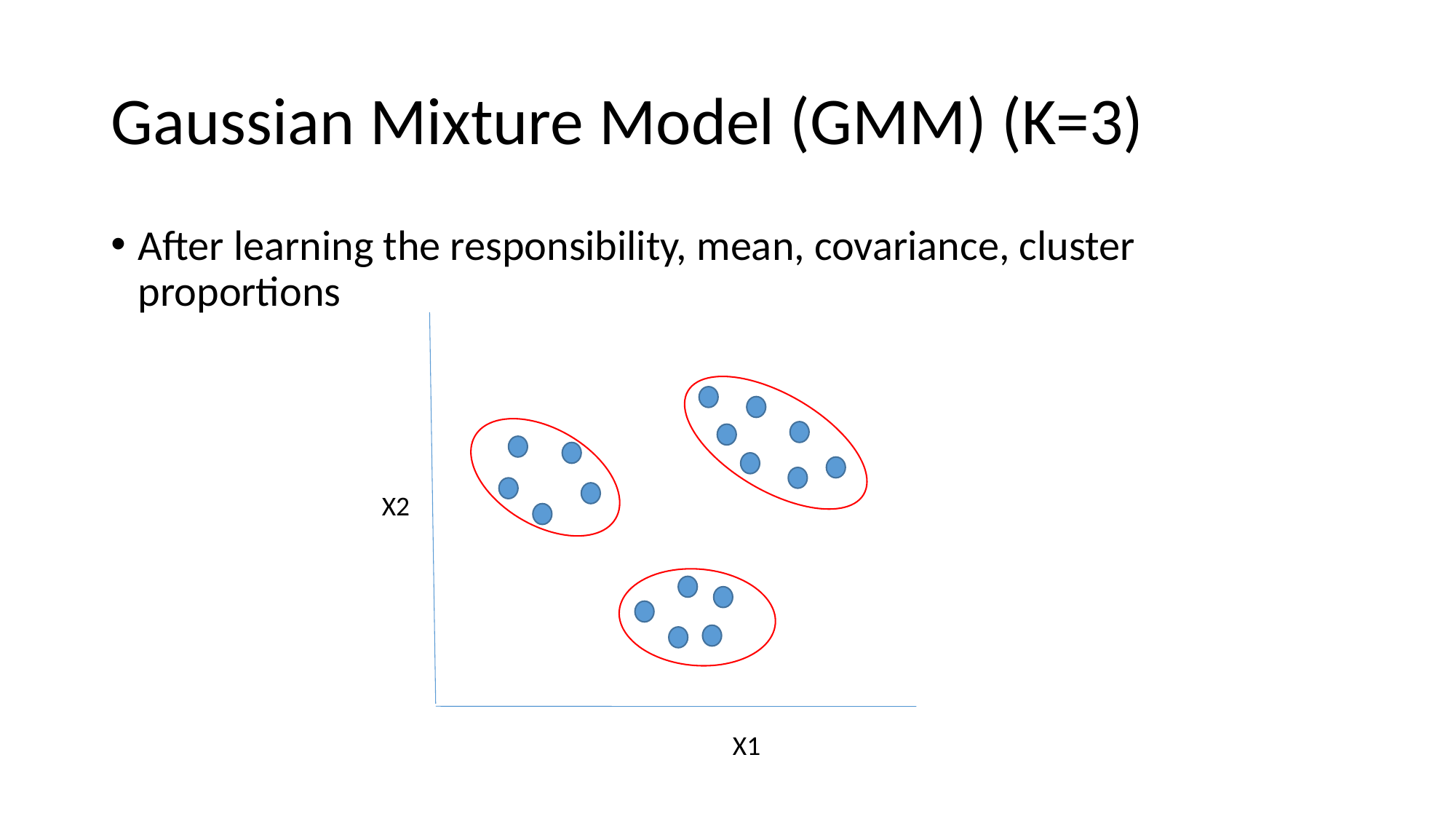

# Gaussian Mixture Model (GMM) (K=3)
After learning the responsibility, mean, covariance, cluster proportions

X2

X1